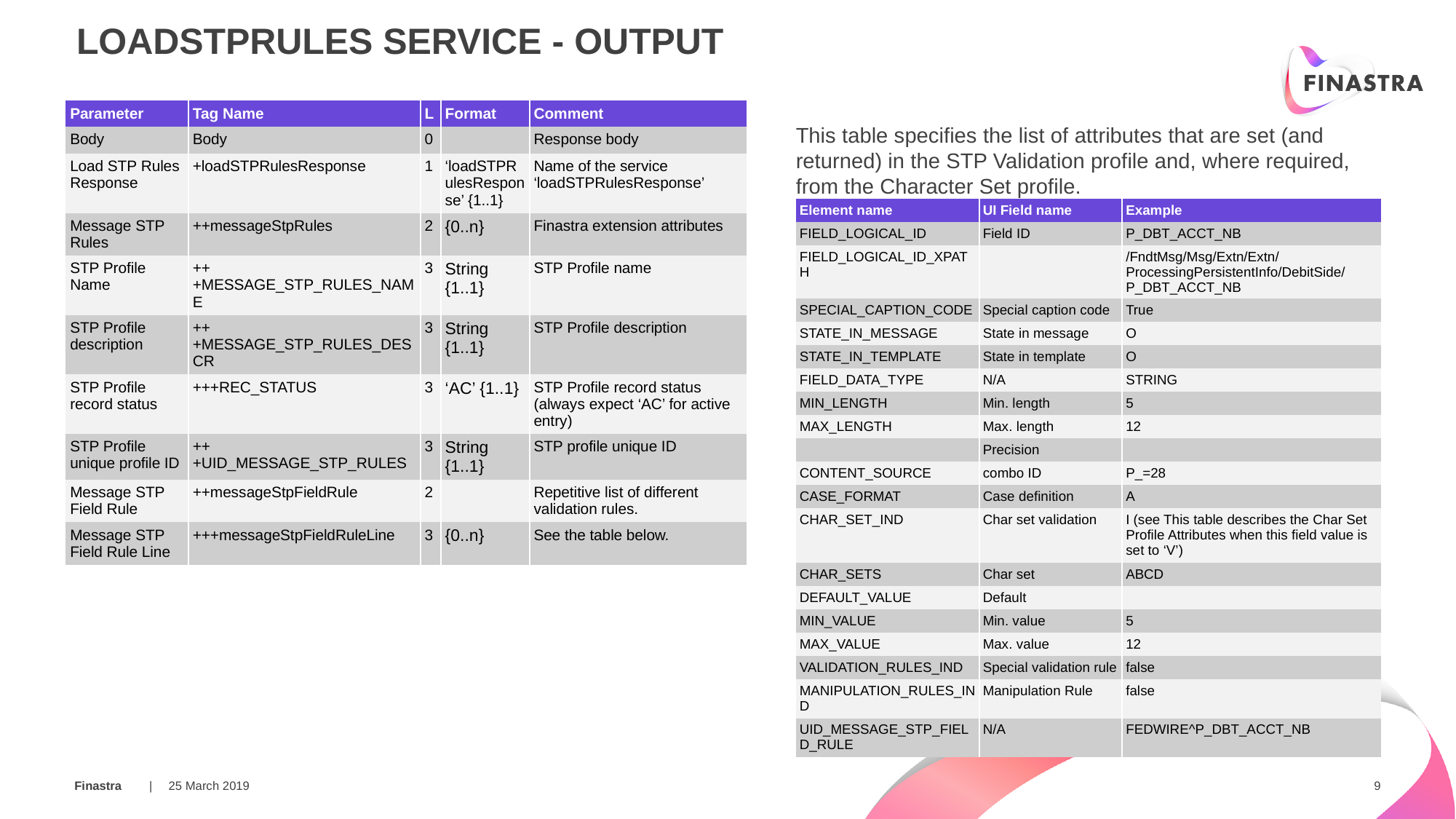

LoadSTPRules SERVICE - OUTPUT
| Parameter | Tag Name | L | Format | Comment |
| --- | --- | --- | --- | --- |
| Body | Body | 0 |  | Response body |
| Load STP Rules Response | +loadSTPRulesResponse | 1 | ‘loadSTPRulesResponse’ {1..1} | Name of the service ‘loadSTPRulesResponse’ |
| Message STP Rules | ++messageStpRules | 2 | {0..n} | Finastra extension attributes |
| STP Profile Name | +++MESSAGE\_STP\_RULES\_NAME | 3 | String {1..1} | STP Profile name |
| STP Profile description | +++MESSAGE\_STP\_RULES\_DESCR | 3 | String {1..1} | STP Profile description |
| STP Profile record status | +++REC\_STATUS | 3 | ‘AC’ {1..1} | STP Profile record status (always expect ‘AC’ for active entry) |
| STP Profile unique profile ID | +++UID\_MESSAGE\_STP\_RULES | 3 | String {1..1} | STP profile unique ID |
| Message STP Field Rule | ++messageStpFieldRule | 2 |  | Repetitive list of different validation rules. |
| Message STP Field Rule Line | +++messageStpFieldRuleLine | 3 | {0..n} | See the table below. |
This table specifies the list of attributes that are set (and returned) in the STP Validation profile and, where required, from the Character Set profile.
| Element name | UI Field name | Example |
| --- | --- | --- |
| FIELD\_LOGICAL\_ID | Field ID | P\_DBT\_ACCT\_NB |
| FIELD\_LOGICAL\_ID\_XPATH |  | /FndtMsg/Msg/Extn/Extn/ProcessingPersistentInfo/DebitSide/P\_DBT\_ACCT\_NB |
| SPECIAL\_CAPTION\_CODE | Special caption code | True |
| STATE\_IN\_MESSAGE | State in message | O |
| STATE\_IN\_TEMPLATE | State in template | O |
| FIELD\_DATA\_TYPE | N/A | STRING |
| MIN\_LENGTH | Min. length | 5 |
| MAX\_LENGTH | Max. length | 12 |
|  | Precision |  |
| CONTENT\_SOURCE | combo ID | P\_=28 |
| CASE\_FORMAT | Case definition | A |
| CHAR\_SET\_IND | Char set validation | I (see This table describes the Char Set Profile Attributes when this field value is set to ‘V’) |
| CHAR\_SETS | Char set | ABCD |
| DEFAULT\_VALUE | Default |  |
| MIN\_VALUE | Min. value | 5 |
| MAX\_VALUE | Max. value | 12 |
| VALIDATION\_RULES\_IND | Special validation rule | false |
| MANIPULATION\_RULES\_IND | Manipulation Rule | false |
| UID\_MESSAGE\_STP\_FIELD\_RULE | N/A | FEDWIRE^P\_DBT\_ACCT\_NB |
25 March 2019
9